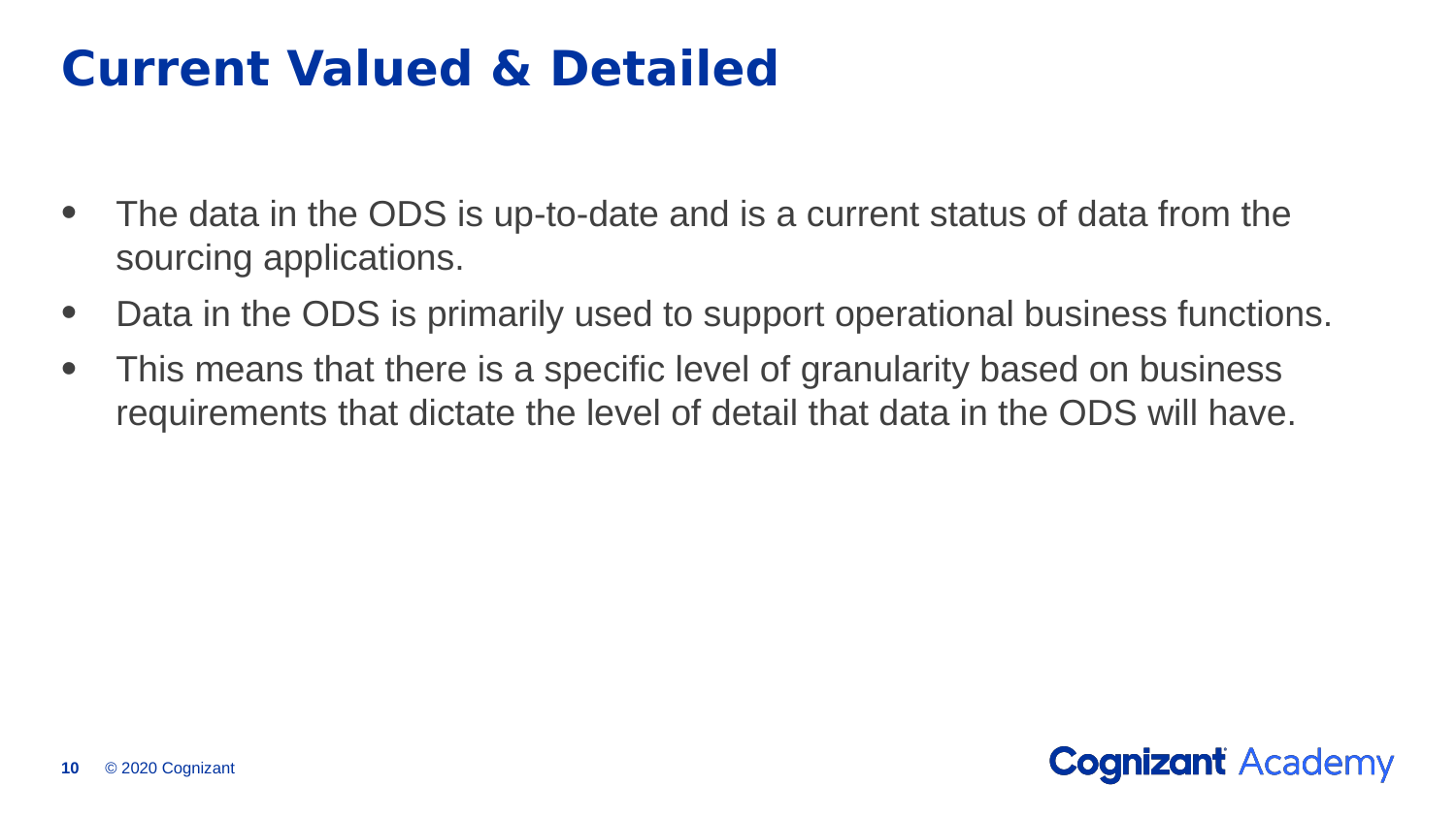

# Current Valued & Detailed
The data in the ODS is up-to-date and is a current status of data from the sourcing applications.
Data in the ODS is primarily used to support operational business functions.
This means that there is a specific level of granularity based on business requirements that dictate the level of detail that data in the ODS will have.

© 2020 Cognizant
10